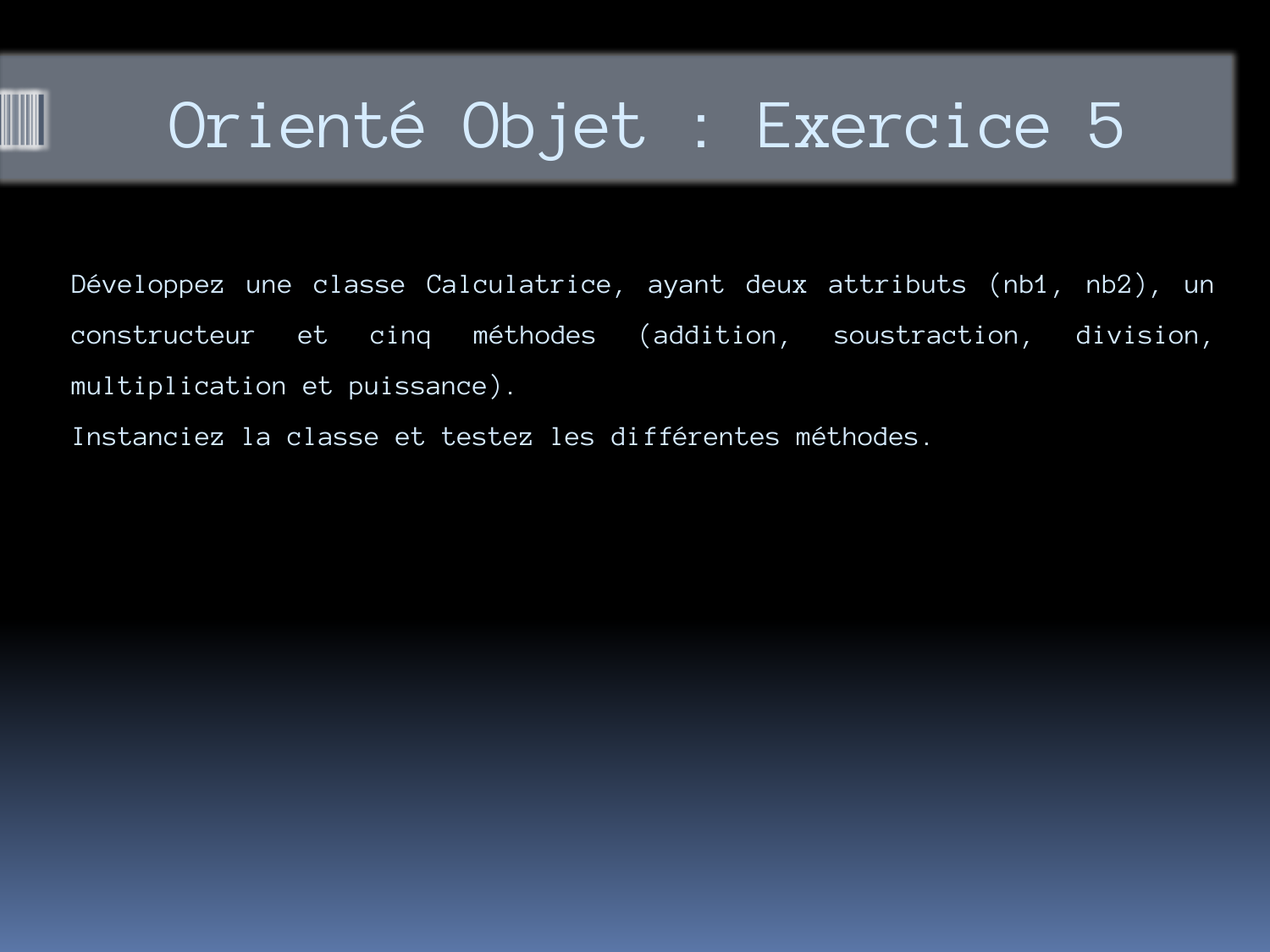

# Orienté Objet : Exercice 5
Développez une classe Calculatrice, ayant deux attributs (nb1, nb2), un constructeur et cinq méthodes (addition, soustraction, division, multiplication et puissance).
Instanciez la classe et testez les différentes méthodes.